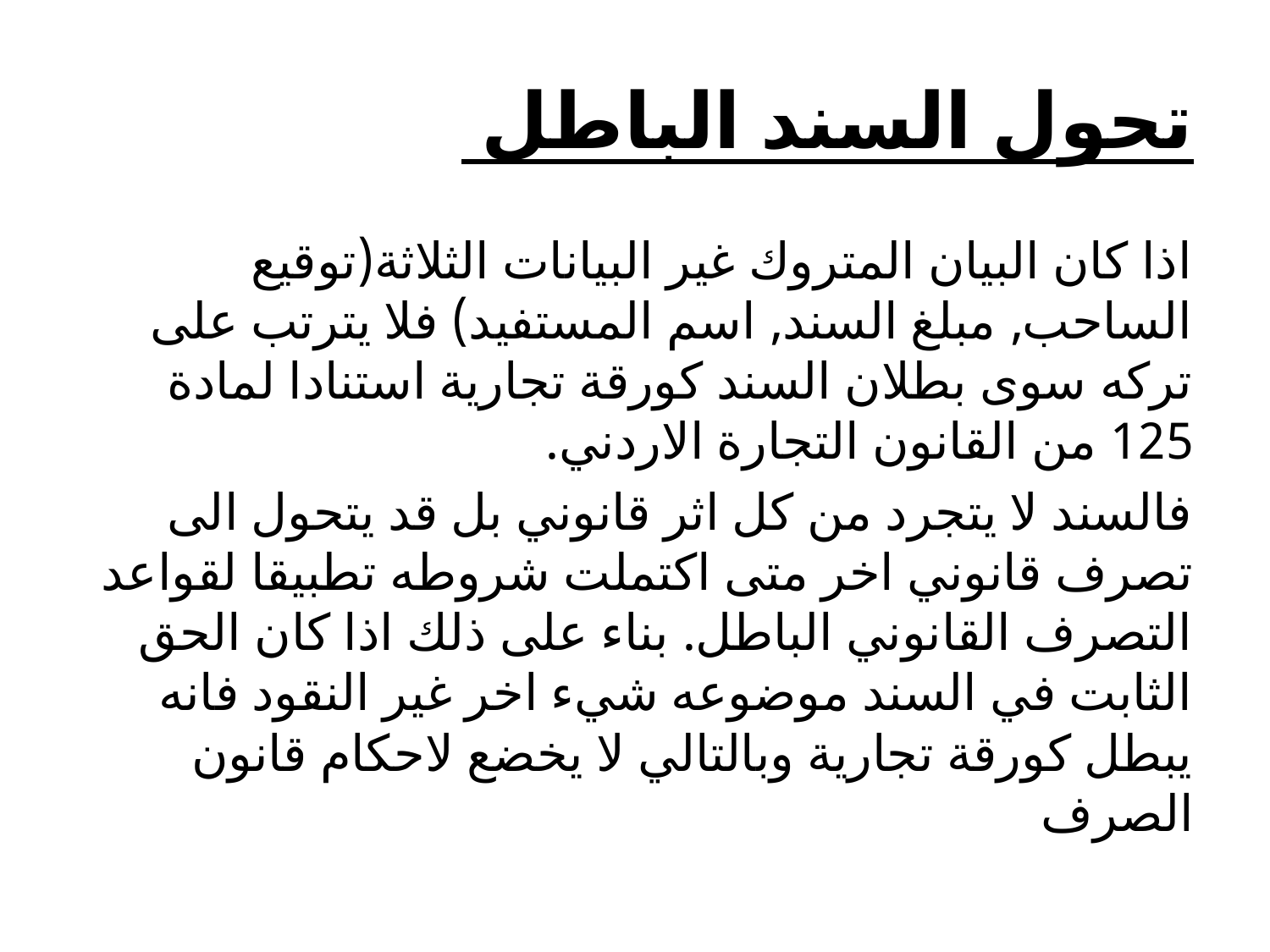

# تحول السند الباطل
اذا كان البيان المتروك غير البيانات الثلاثة(توقيع الساحب, مبلغ السند, اسم المستفيد) فلا يترتب على تركه سوى بطلان السند كورقة تجارية استنادا لمادة 125 من القانون التجارة الاردني.
فالسند لا يتجرد من كل اثر قانوني بل قد يتحول الى تصرف قانوني اخر متى اكتملت شروطه تطبيقا لقواعد التصرف القانوني الباطل. بناء على ذلك اذا كان الحق الثابت في السند موضوعه شيء اخر غير النقود فانه يبطل كورقة تجارية وبالتالي لا يخضع لاحكام قانون الصرف